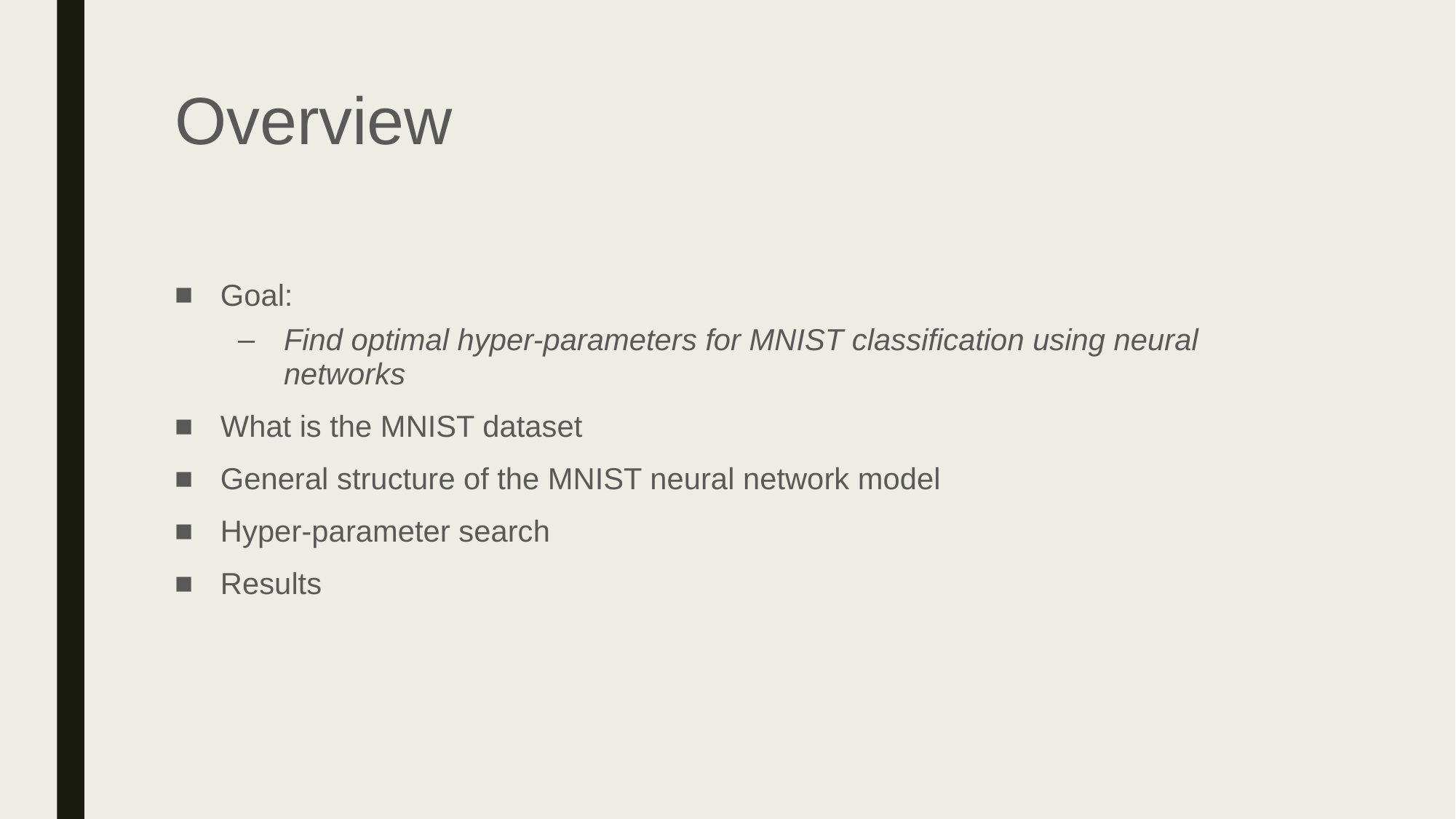

# Overview
Goal:
Find optimal hyper-parameters for MNIST classification using neural networks
What is the MNIST dataset
General structure of the MNIST neural network model
Hyper-parameter search
Results